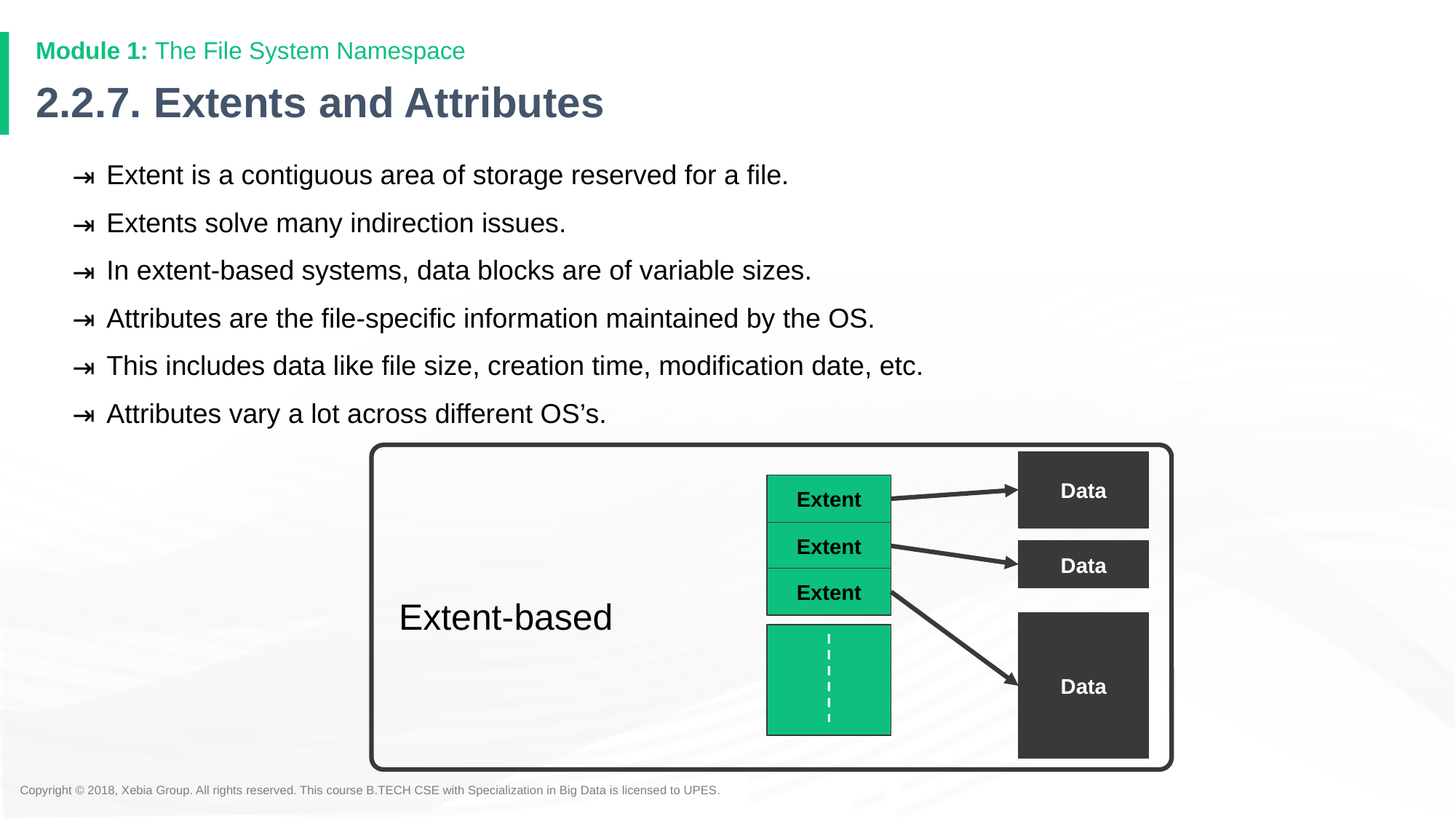

Module 1: The File System Namespace
# 2.2.7. Extents and Attributes
Extent is a contiguous area of storage reserved for a file.
Extents solve many indirection issues.
In extent-based systems, data blocks are of variable sizes.
Attributes are the file-specific information maintained by the OS.
This includes data like file size, creation time, modification date, etc.
Attributes vary a lot across different OS’s.

Data
Extent
Extent
Extent-based
Data
Extent
Data